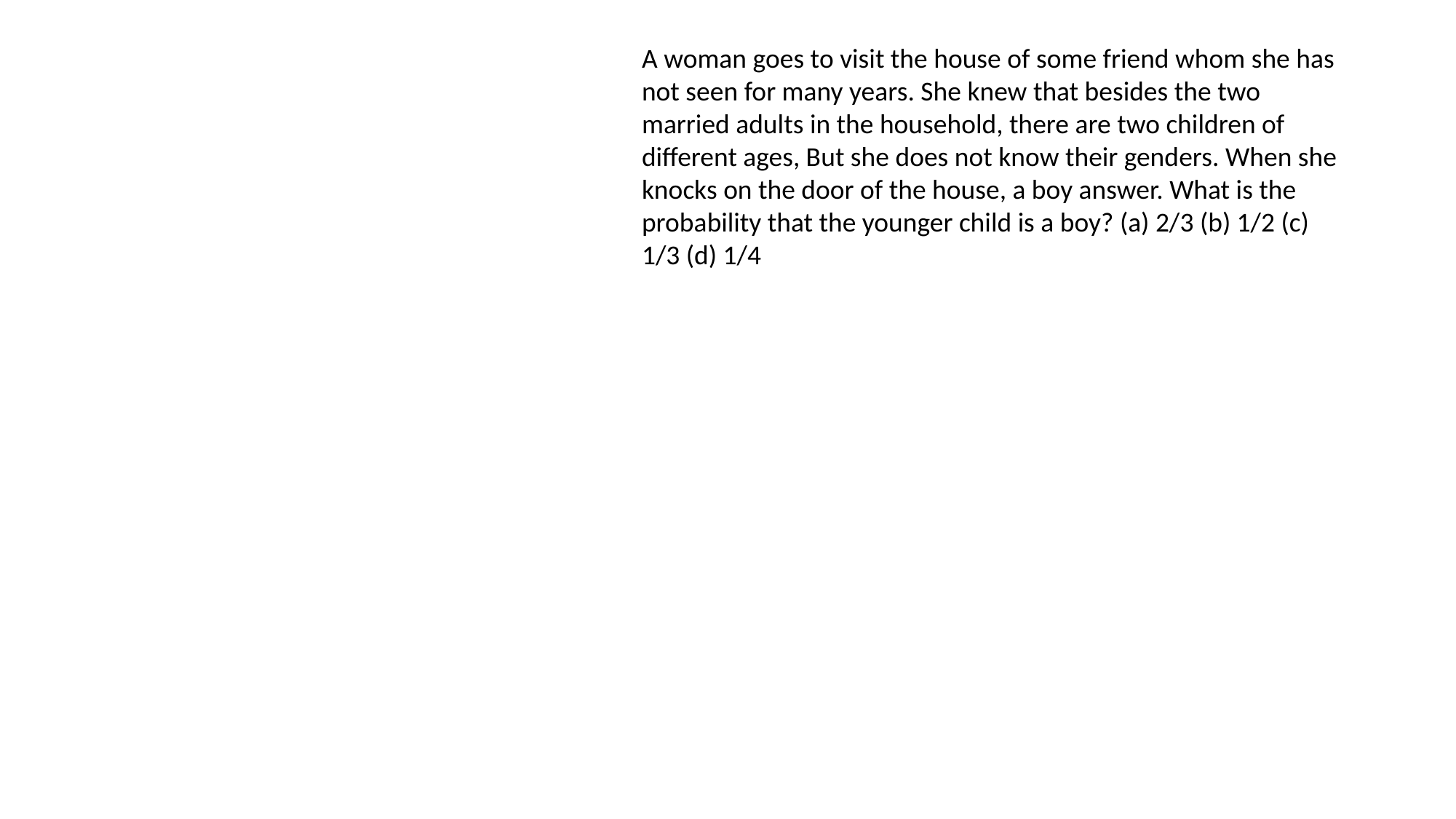

A woman goes to visit the house of some friend whom she has not seen for many years. She knew that besides the two married adults in the household, there are two children of different ages, But she does not know their genders. When she knocks on the door of the house, a boy answer. What is the probability that the younger child is a boy? (a) 2/3 (b) 1/2 (c) 1/3 (d) 1/4